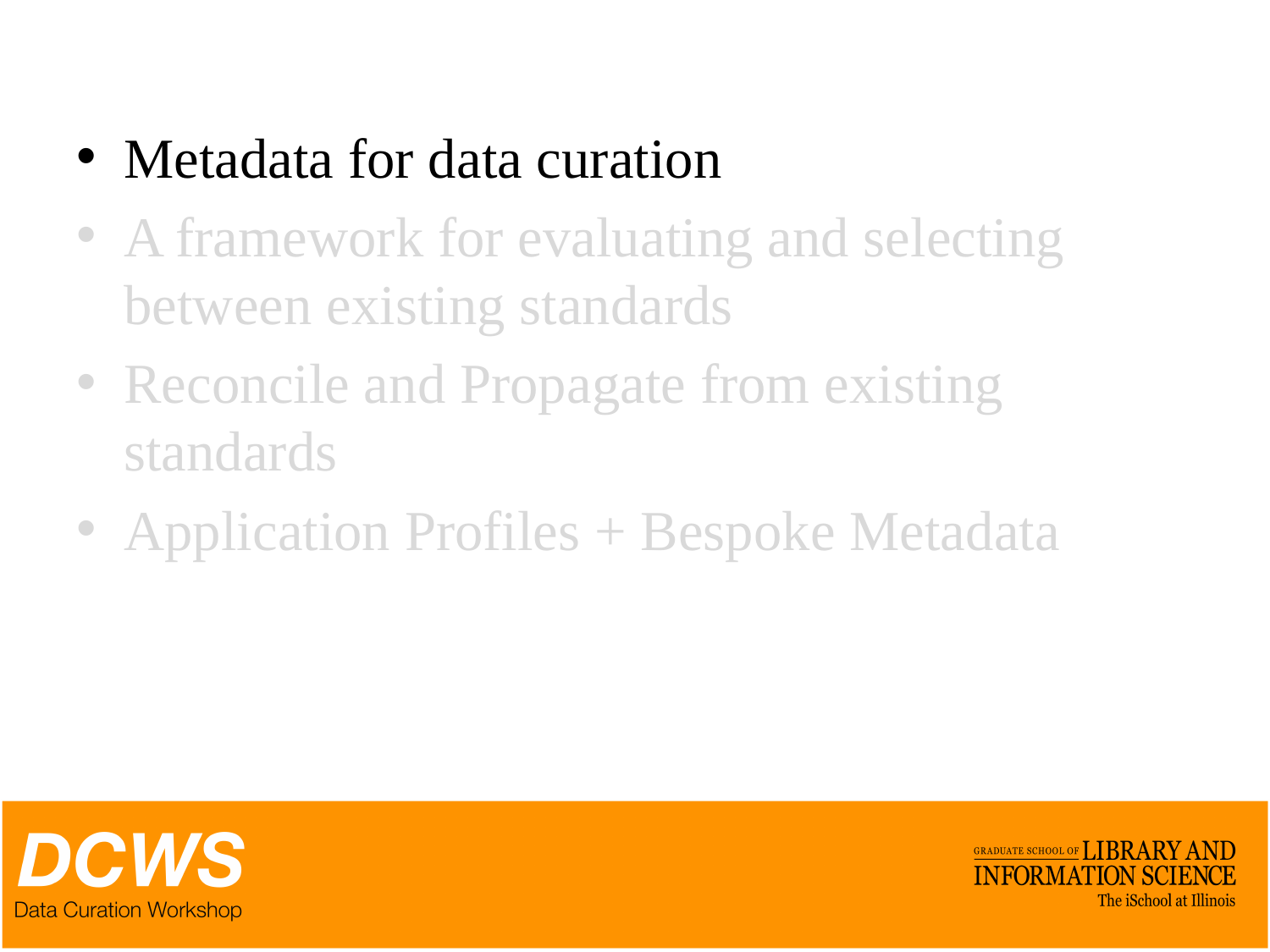

Metadata for data curation
A framework for evaluating and selecting between existing standards
Reconcile and Propagate from existing standards
Application Profiles + Bespoke Metadata